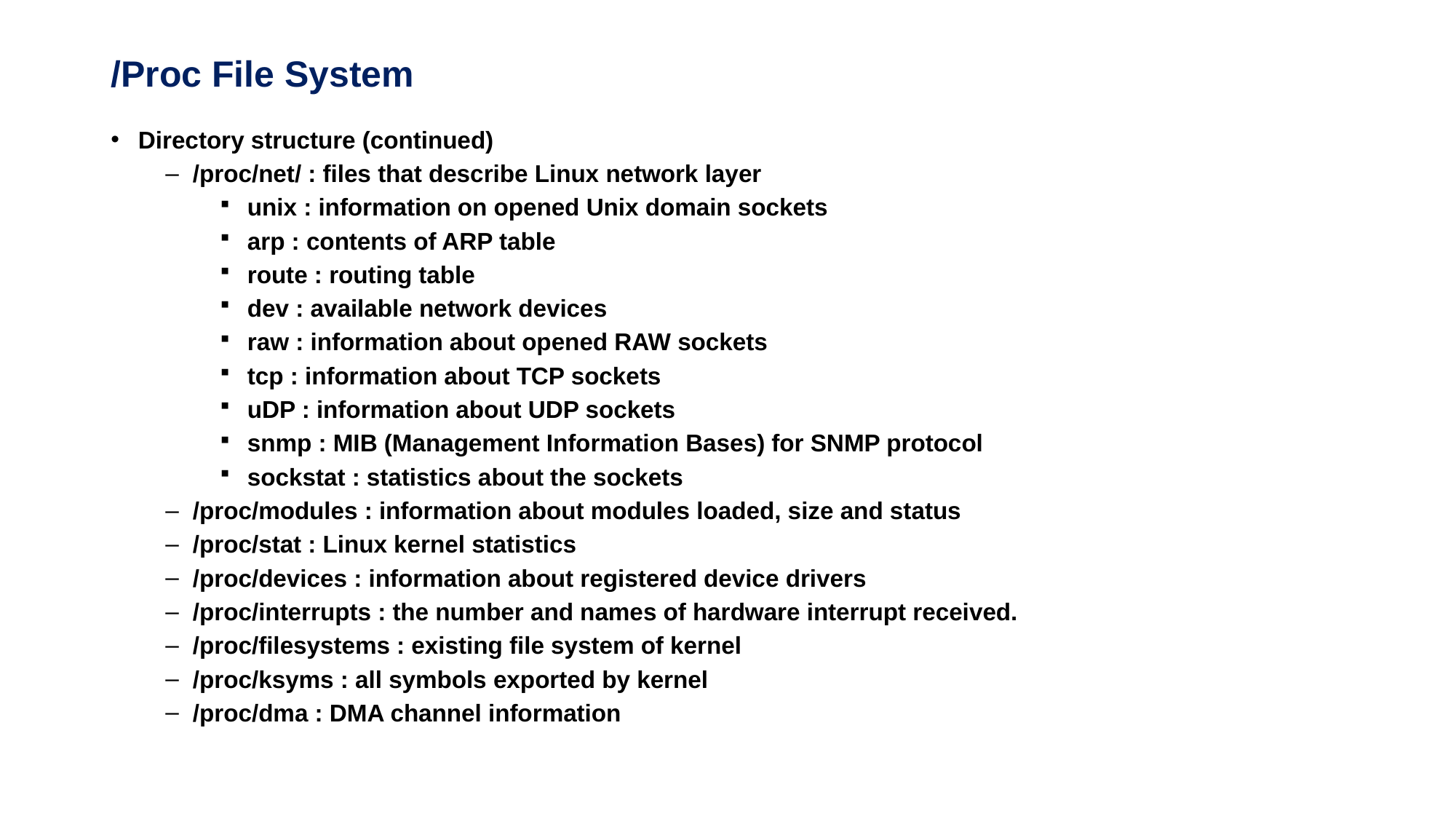

# /Proc File System
Directory structure (continued)
/proc/net/ : files that describe Linux network layer
unix : information on opened Unix domain sockets
arp : contents of ARP table
route : routing table
dev : available network devices
raw : information about opened RAW sockets
tcp : information about TCP sockets
uDP : information about UDP sockets
snmp : MIB (Management Information Bases) for SNMP protocol
sockstat : statistics about the sockets
/proc/modules : information about modules loaded, size and status
/proc/stat : Linux kernel statistics
/proc/devices : information about registered device drivers
/proc/interrupts : the number and names of hardware interrupt received.
/proc/filesystems : existing file system of kernel
/proc/ksyms : all symbols exported by kernel
/proc/dma : DMA channel information